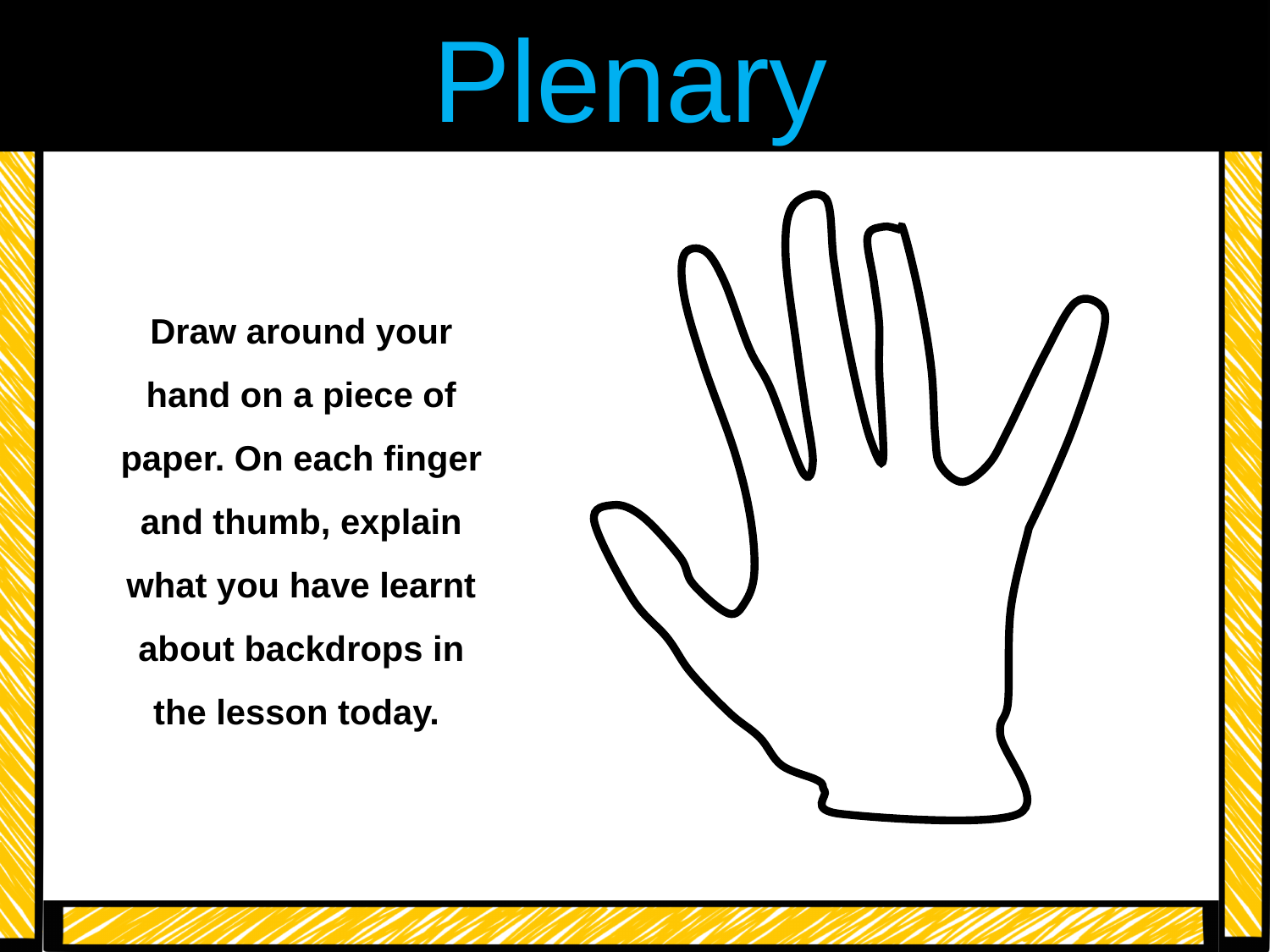

Plenary

Draw around your hand on a piece of paper. On each finger and thumb, explain what you have learnt about backdrops in the lesson today.